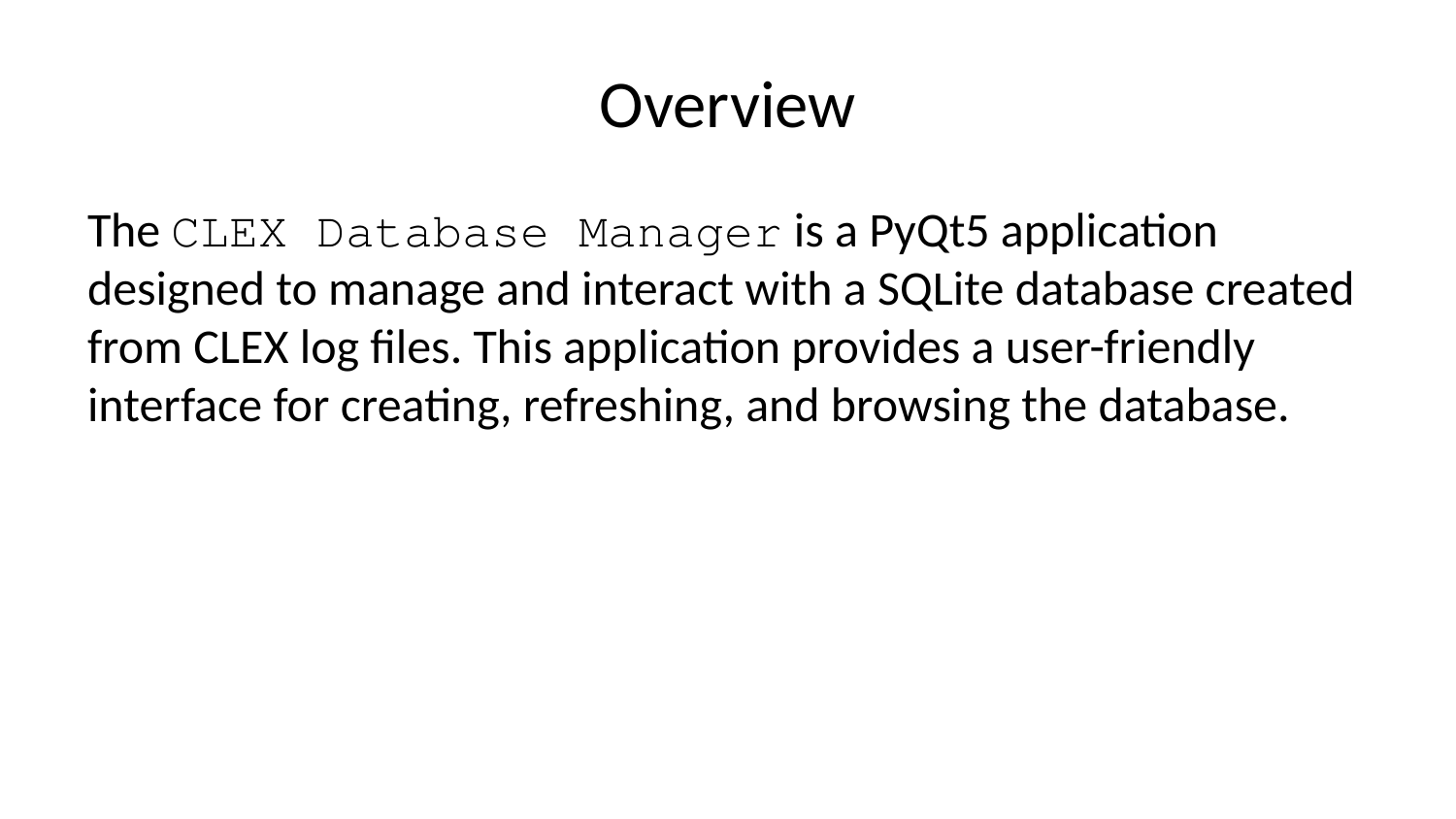

# Overview
The CLEX Database Manager is a PyQt5 application designed to manage and interact with a SQLite database created from CLEX log files. This application provides a user-friendly interface for creating, refreshing, and browsing the database.